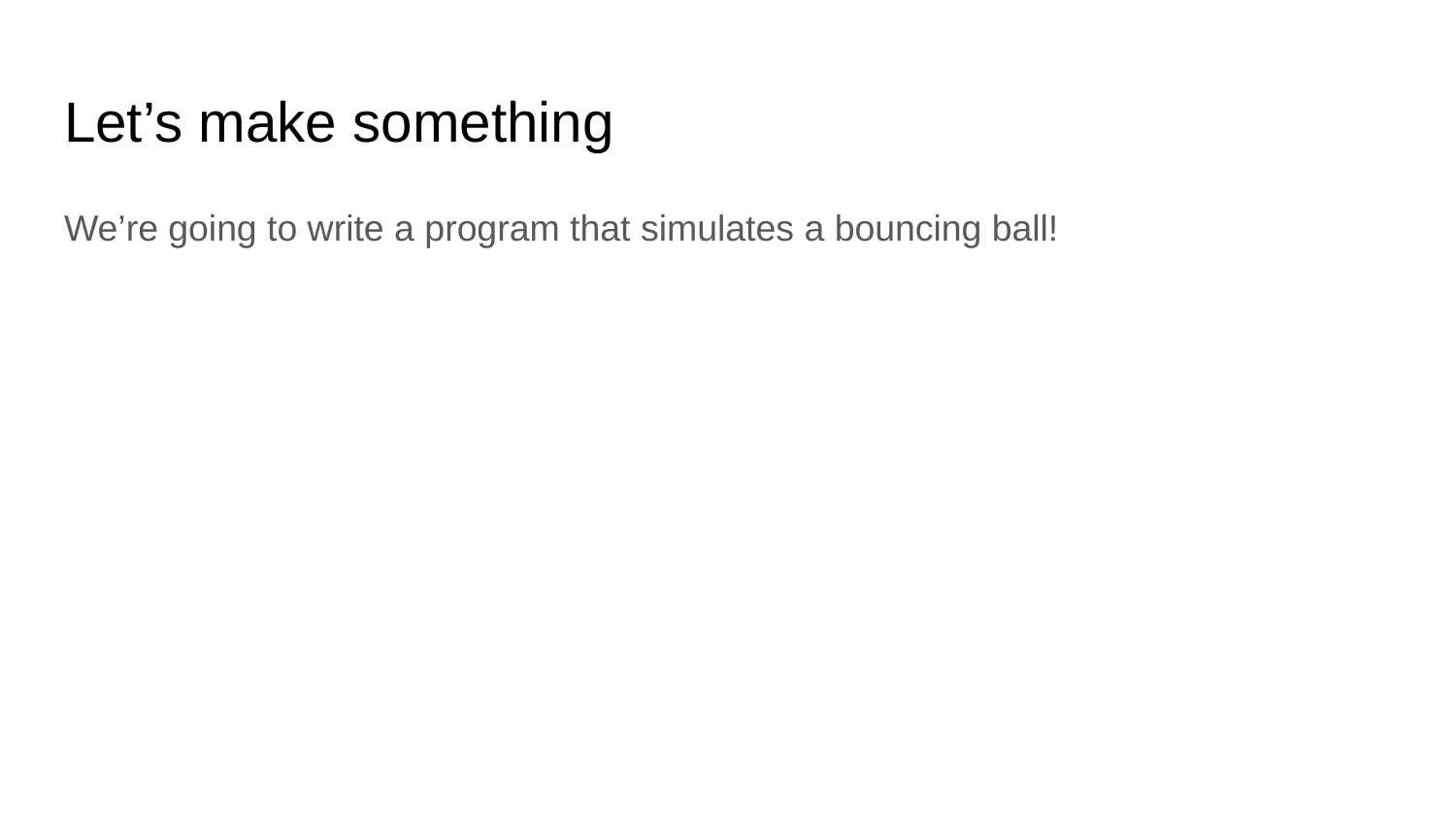

# Let’s make something
We’re going to write a program that simulates a bouncing ball!